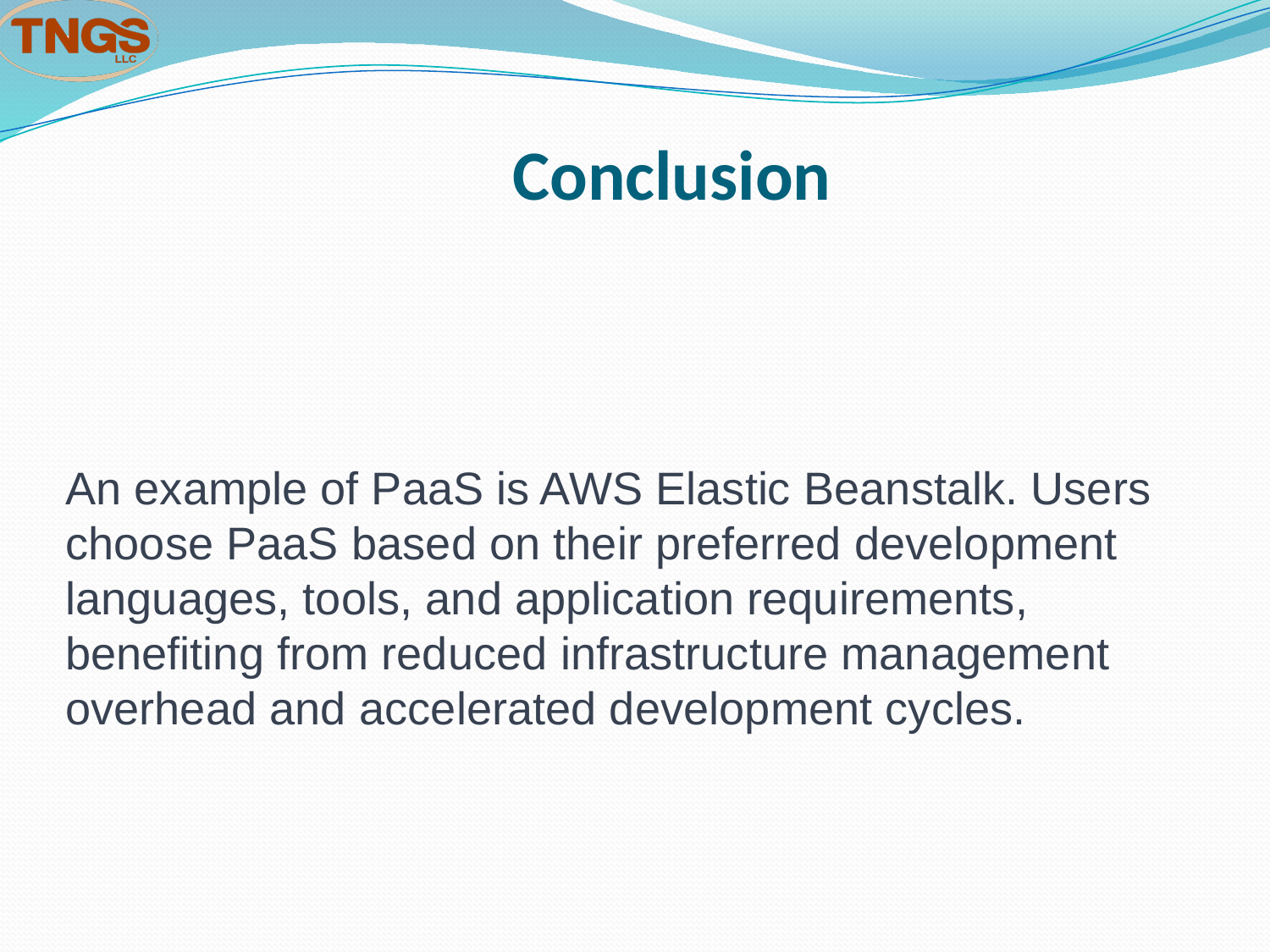

# Conclusion
An example of PaaS is AWS Elastic Beanstalk. Users choose PaaS based on their preferred development languages, tools, and application requirements, benefiting from reduced infrastructure management overhead and accelerated development cycles.